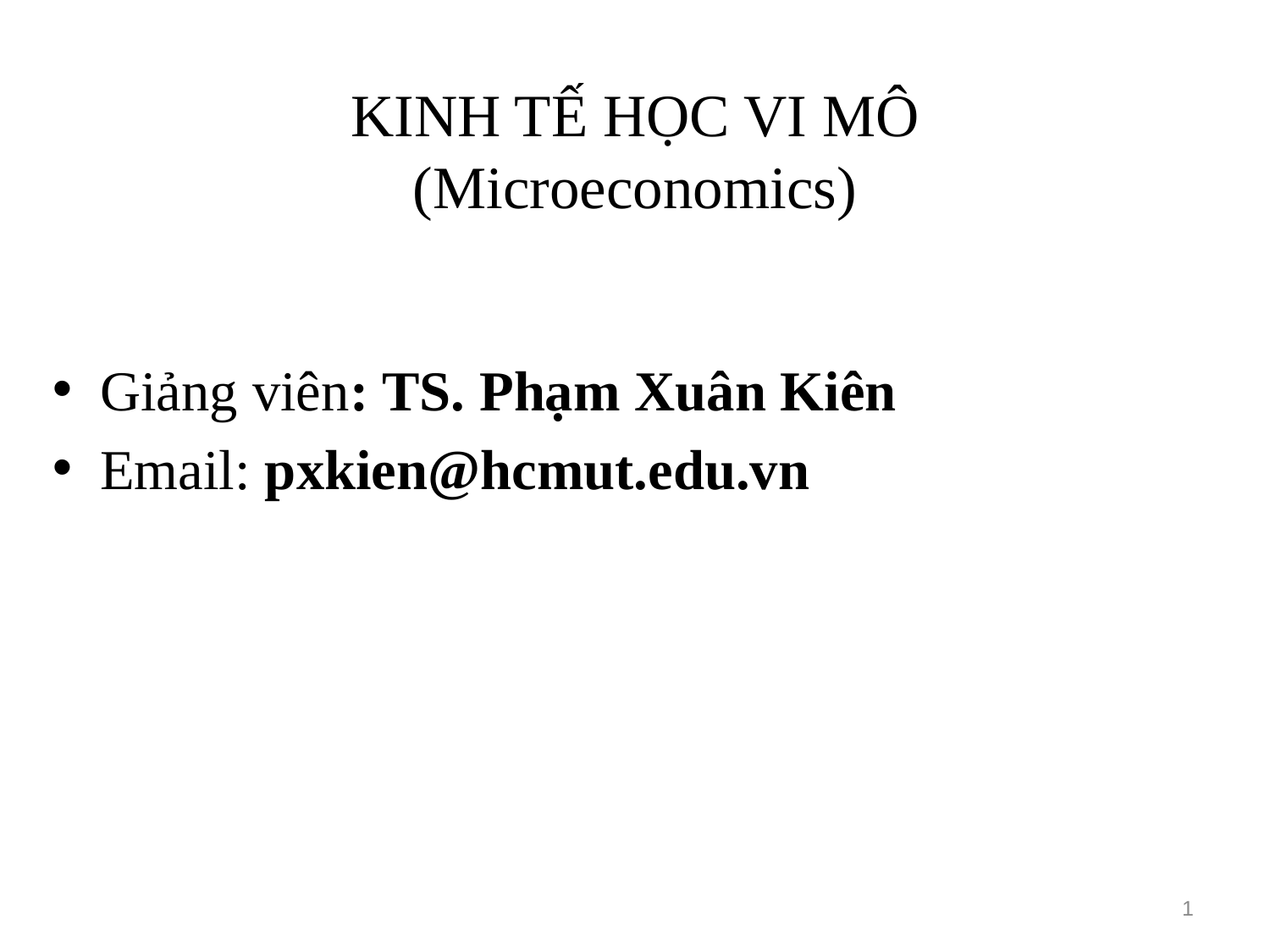

# KINH TẾ HỌC VI MÔ (Microeconomics)
Giảng viên: TS. Phạm Xuân Kiên
Email: pxkien@hcmut.edu.vn
1